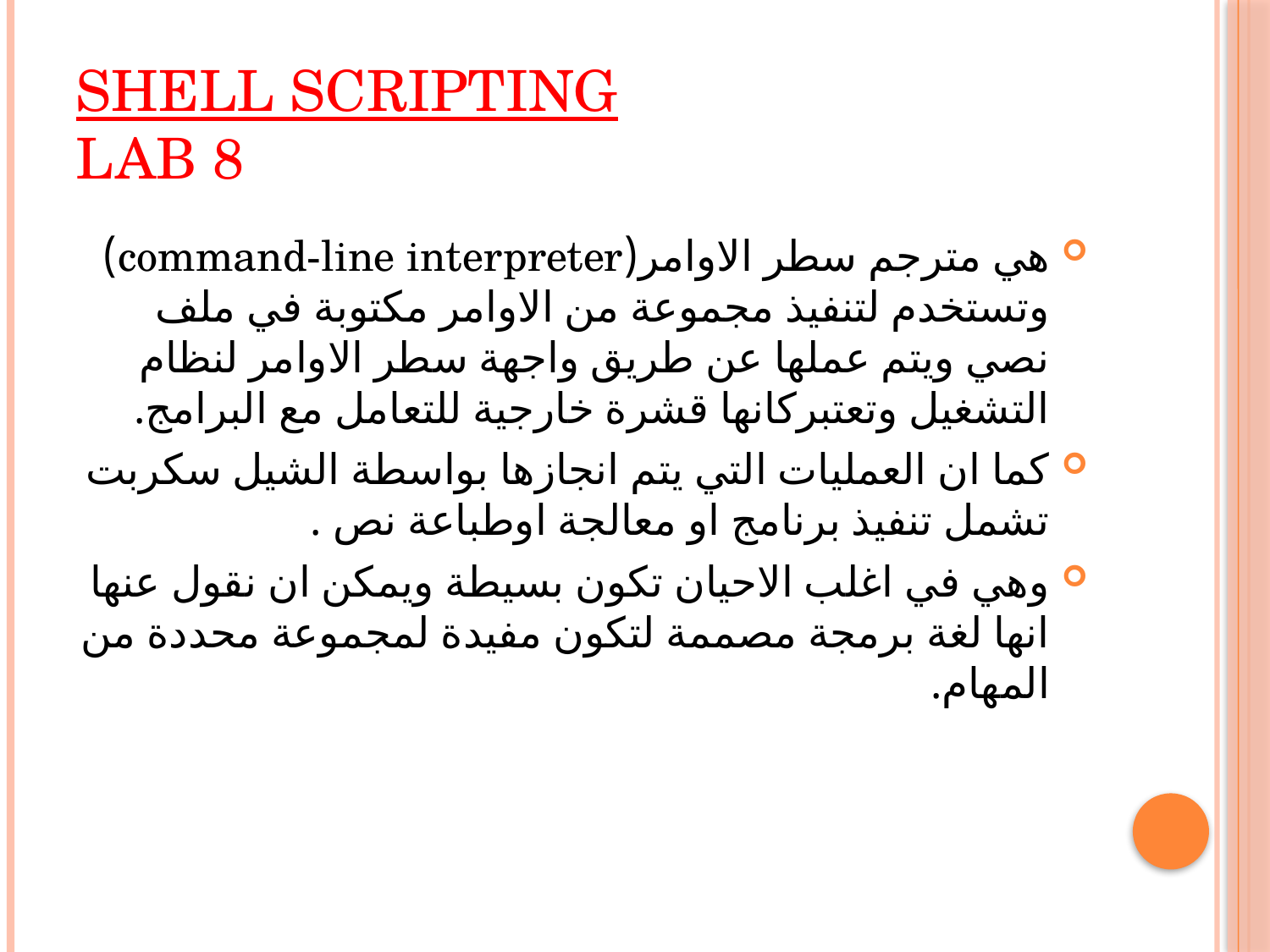

# Shell scripting lab 8
هي مترجم سطر الاوامر(command-line interpreter)  وتستخدم لتنفيذ مجموعة من الاوامر مكتوبة في ملف نصي ويتم عملها عن طريق واجهة سطر الاوامر لنظام التشغيل وتعتبركانها قشرة خارجية للتعامل مع البرامج.
كما ان العمليات التي يتم انجازها بواسطة الشيل سكربت تشمل تنفيذ برنامج او معالجة اوطباعة نص .
وهي في اغلب الاحيان تكون بسيطة ويمكن ان نقول عنها انها لغة برمجة مصممة لتكون مفيدة لمجموعة محددة من المهام.